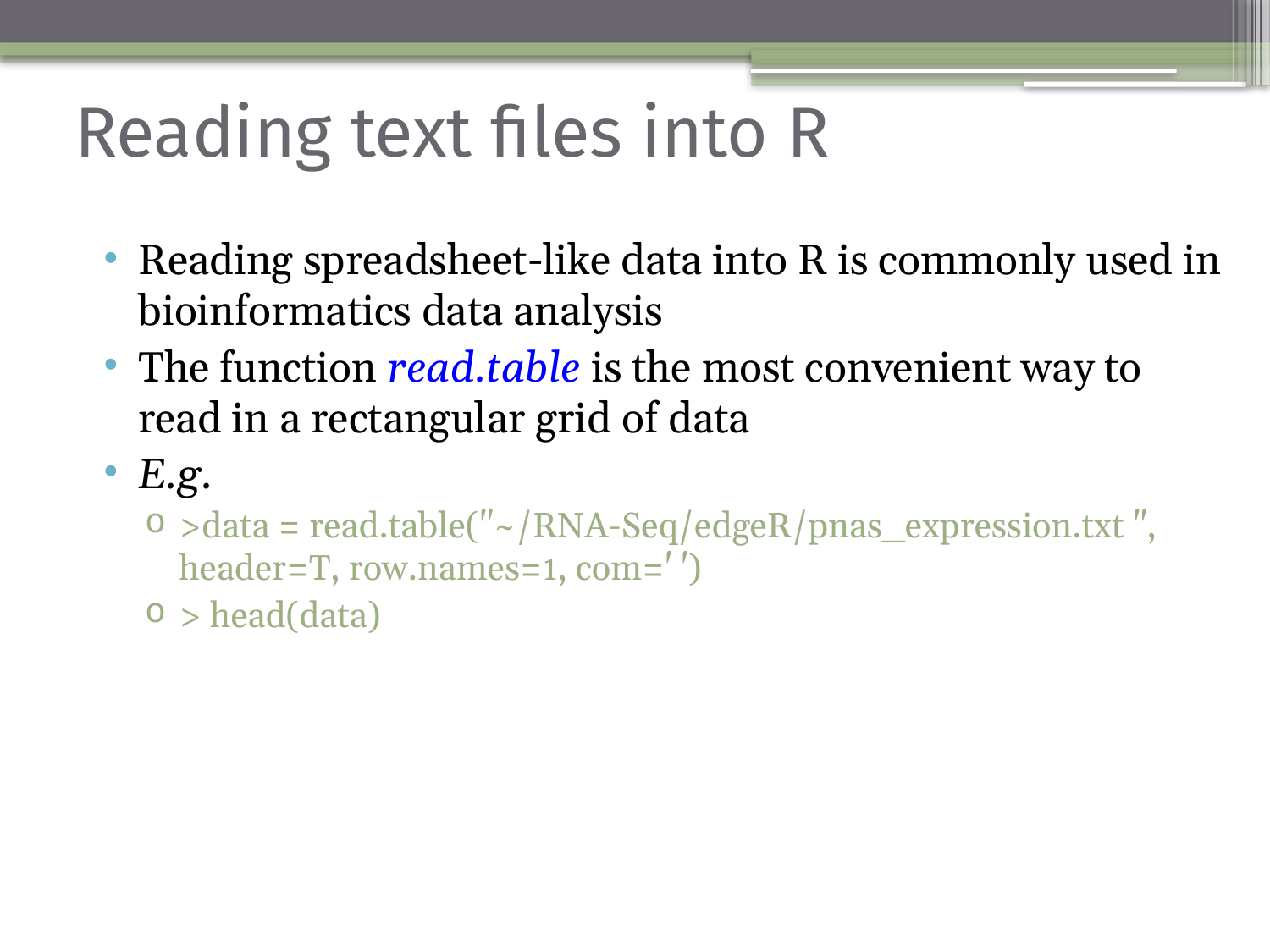

# Reading text files into R
Reading spreadsheet-like data into R is commonly used in bioinformatics data analysis
The function read.table is the most convenient way to read in a rectangular grid of data
E.g.
>data = read.table("~/RNA-Seq/edgeR/pnas_expression.txt ", header=T, row.names=1, com=' ')
> head(data)